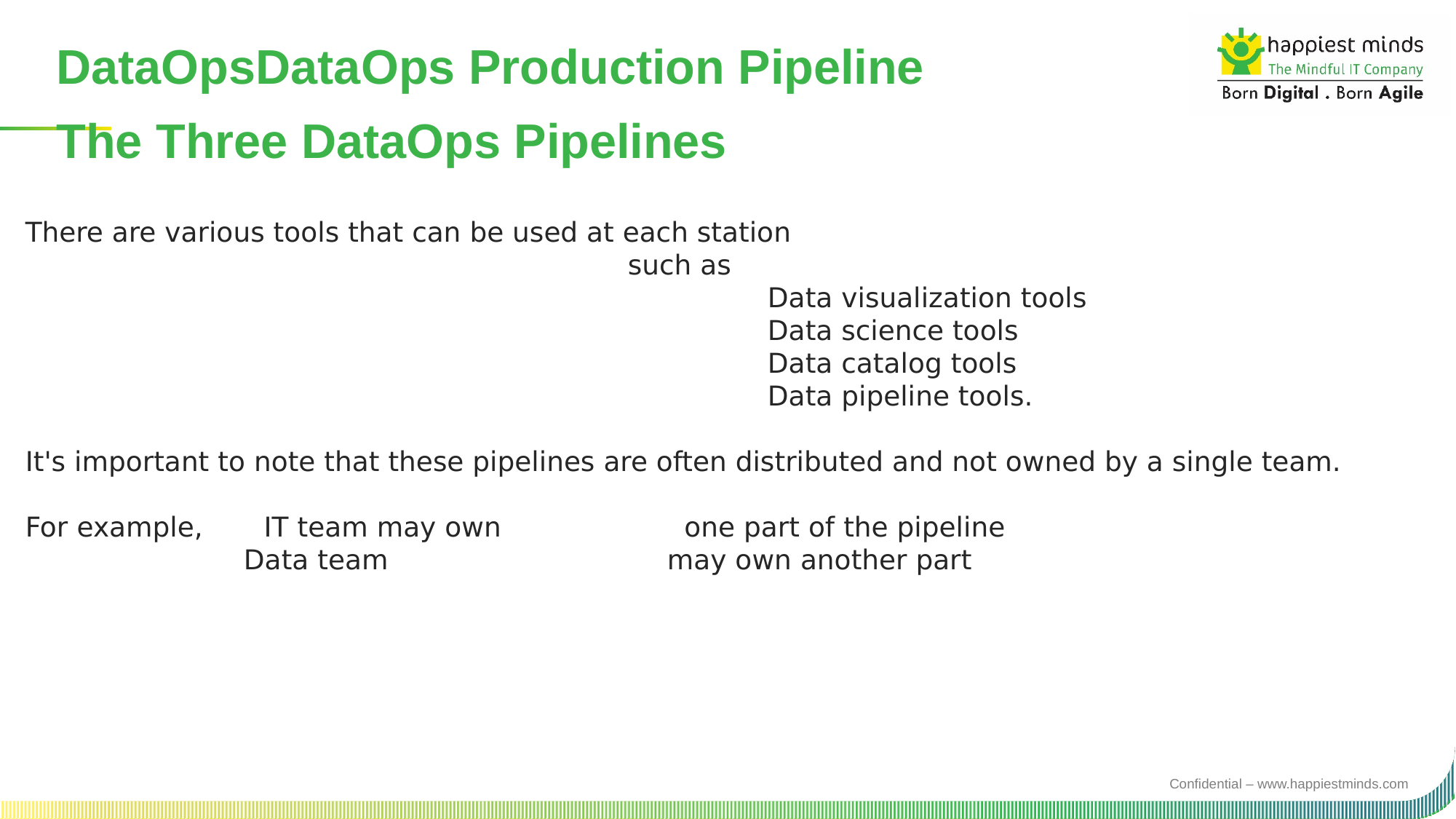

DataOpsDataOps Production Pipeline
The Three DataOps Pipelines

There are various tools that can be used at each station
                                                                     such as
                                                                                     Data visualization tools
                                                                                     Data science tools
                                                                                     Data catalog tools
                                                                                     Data pipeline tools.

It's important to note that these pipelines are often distributed and not owned by a single team.

For example,       IT team may own                     one part of the pipeline
                         Data team                                may own another part